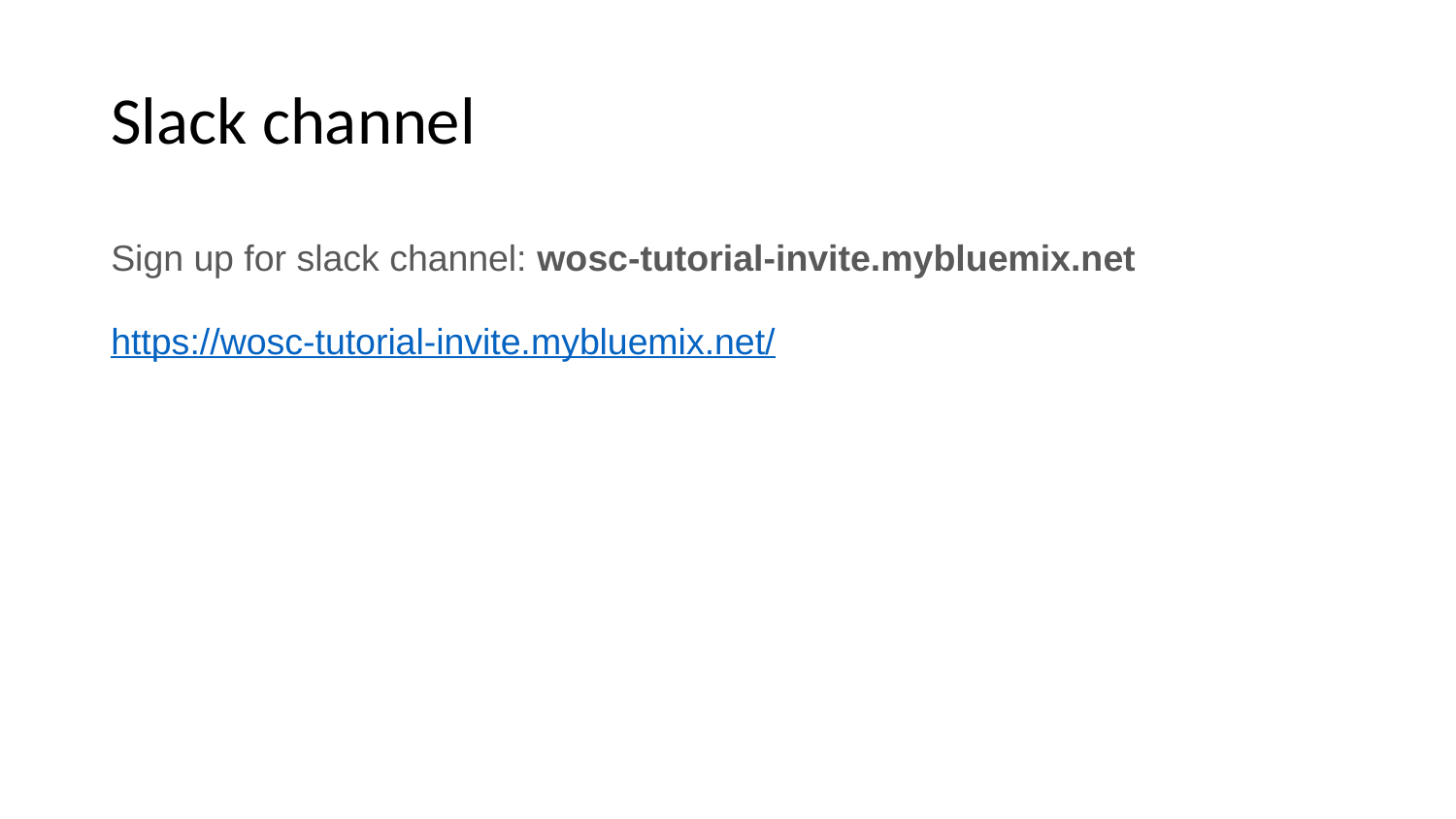

# Slack channel
Sign up for slack channel: wosc-tutorial-invite.mybluemix.net
https://wosc-tutorial-invite.mybluemix.net/